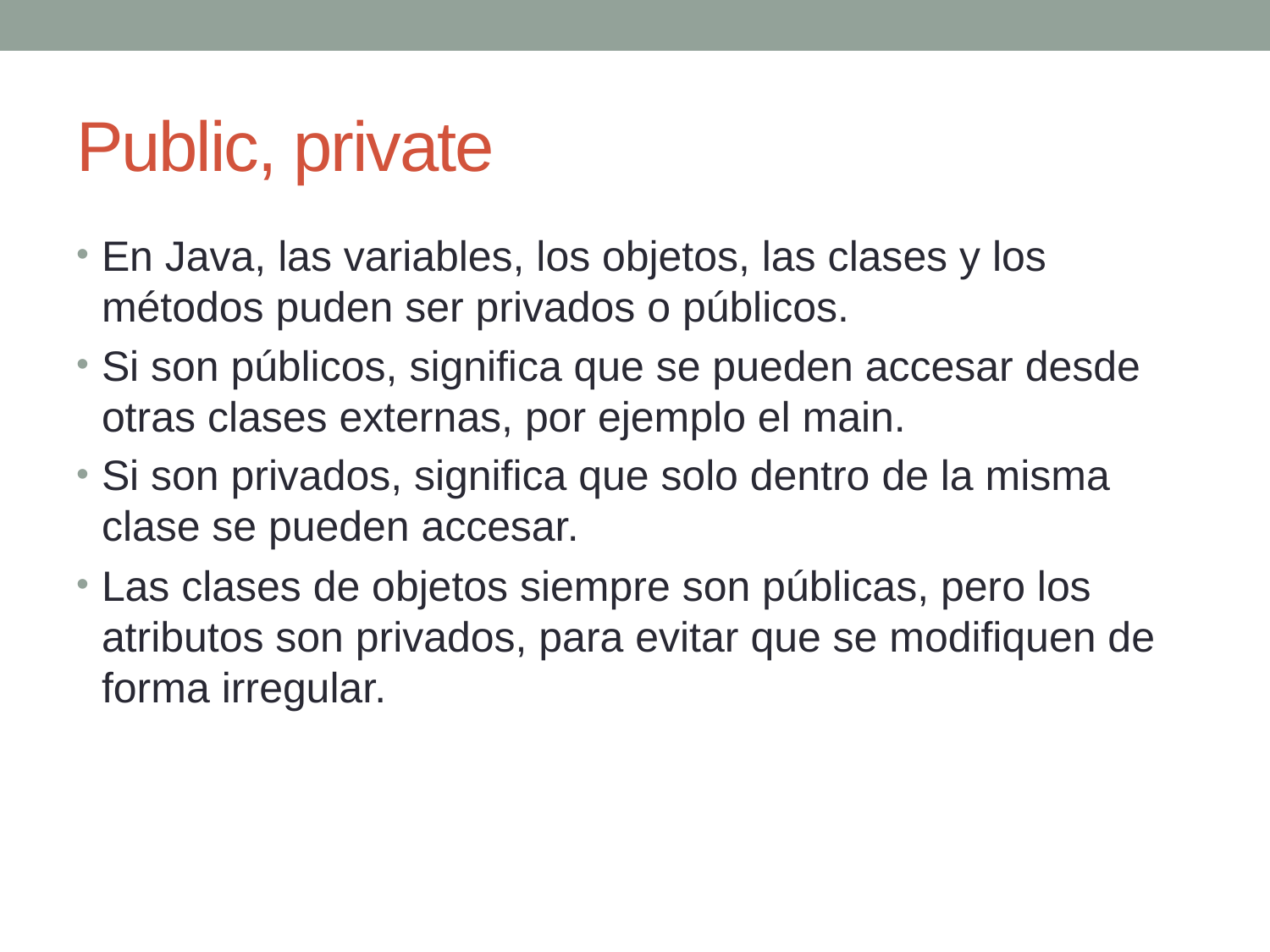

# Public, private
En Java, las variables, los objetos, las clases y los métodos puden ser privados o públicos.
Si son públicos, significa que se pueden accesar desde otras clases externas, por ejemplo el main.
Si son privados, significa que solo dentro de la misma clase se pueden accesar.
Las clases de objetos siempre son públicas, pero los atributos son privados, para evitar que se modifiquen de forma irregular.